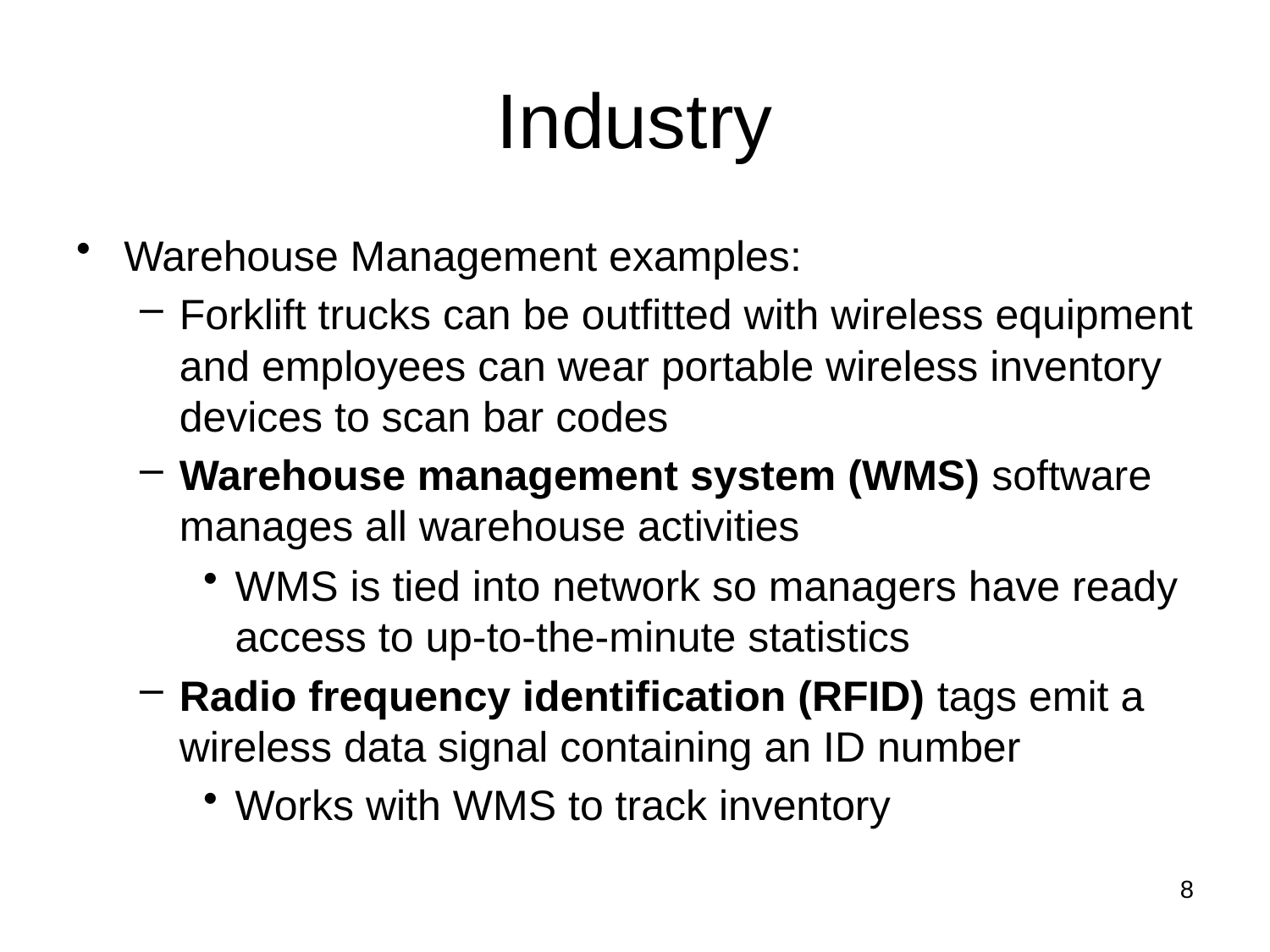

# Industry
Warehouse Management examples:
Forklift trucks can be outfitted with wireless equipment and employees can wear portable wireless inventory devices to scan bar codes
Warehouse management system (WMS) software manages all warehouse activities
WMS is tied into network so managers have ready access to up-to-the-minute statistics
Radio frequency identification (RFID) tags emit a wireless data signal containing an ID number
Works with WMS to track inventory
8